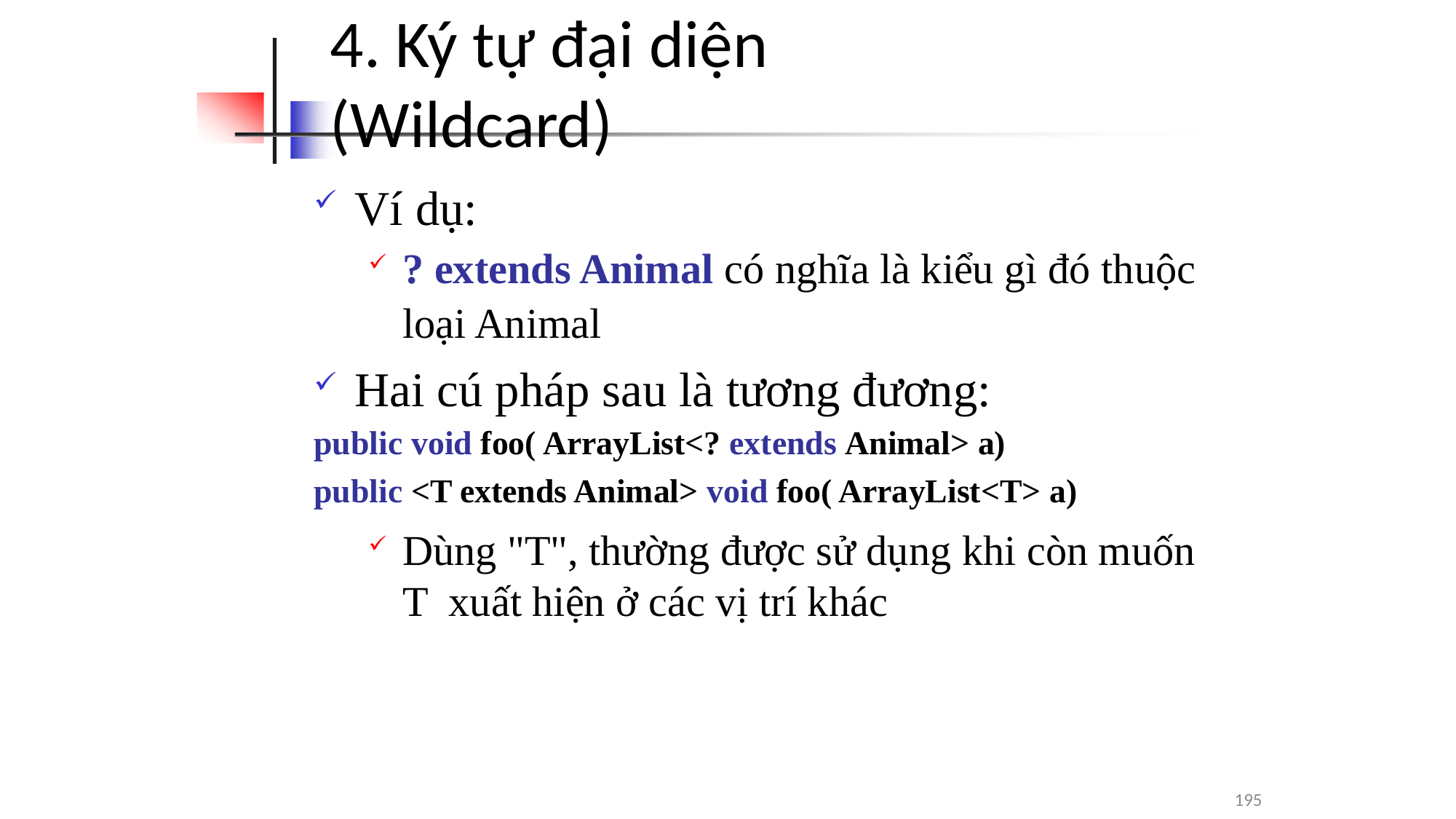

# 4. Ký tự đại diện (Wildcard)

Ví dụ:
? extends Animal có nghĩa là kiểu gì đó thuộc  loại Animal
Hai cú pháp sau là tương đương:
public void foo( ArrayList<? extends Animal> a)
public <T extends Animal> void foo( ArrayList<T> a)
Dùng "T", thường được sử dụng khi còn muốn T  xuất hiện ở các vị trí khác
195